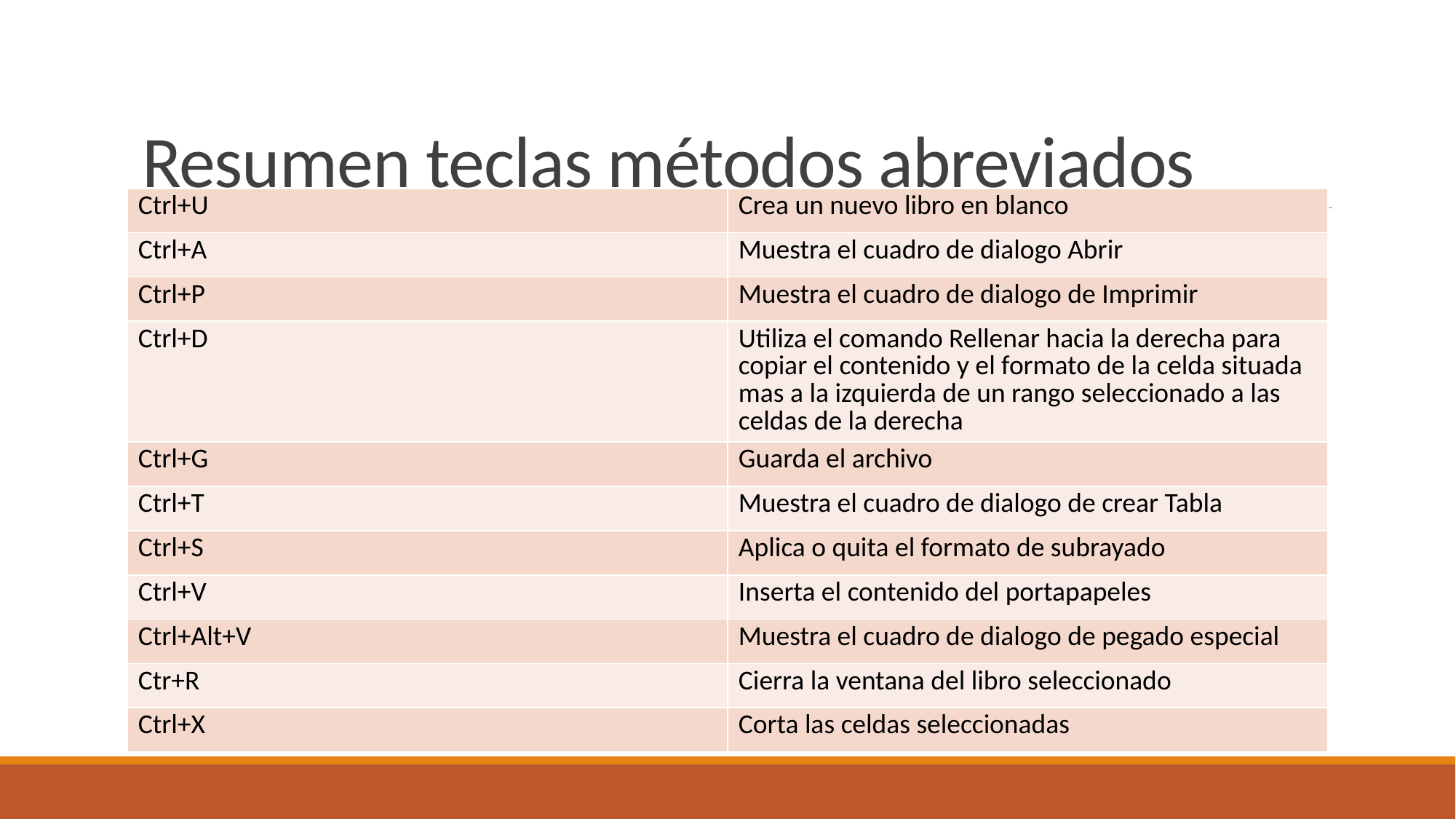

# Resumen teclas métodos abreviados
| Ctrl+U | Crea un nuevo libro en blanco |
| --- | --- |
| Ctrl+A | Muestra el cuadro de dialogo Abrir |
| Ctrl+P | Muestra el cuadro de dialogo de Imprimir |
| Ctrl+D | Utiliza el comando Rellenar hacia la derecha para copiar el contenido y el formato de la celda situada mas a la izquierda de un rango seleccionado a las celdas de la derecha |
| Ctrl+G | Guarda el archivo |
| Ctrl+T | Muestra el cuadro de dialogo de crear Tabla |
| Ctrl+S | Aplica o quita el formato de subrayado |
| Ctrl+V | Inserta el contenido del portapapeles |
| Ctrl+Alt+V | Muestra el cuadro de dialogo de pegado especial |
| Ctr+R | Cierra la ventana del libro seleccionado |
| Ctrl+X | Corta las celdas seleccionadas |